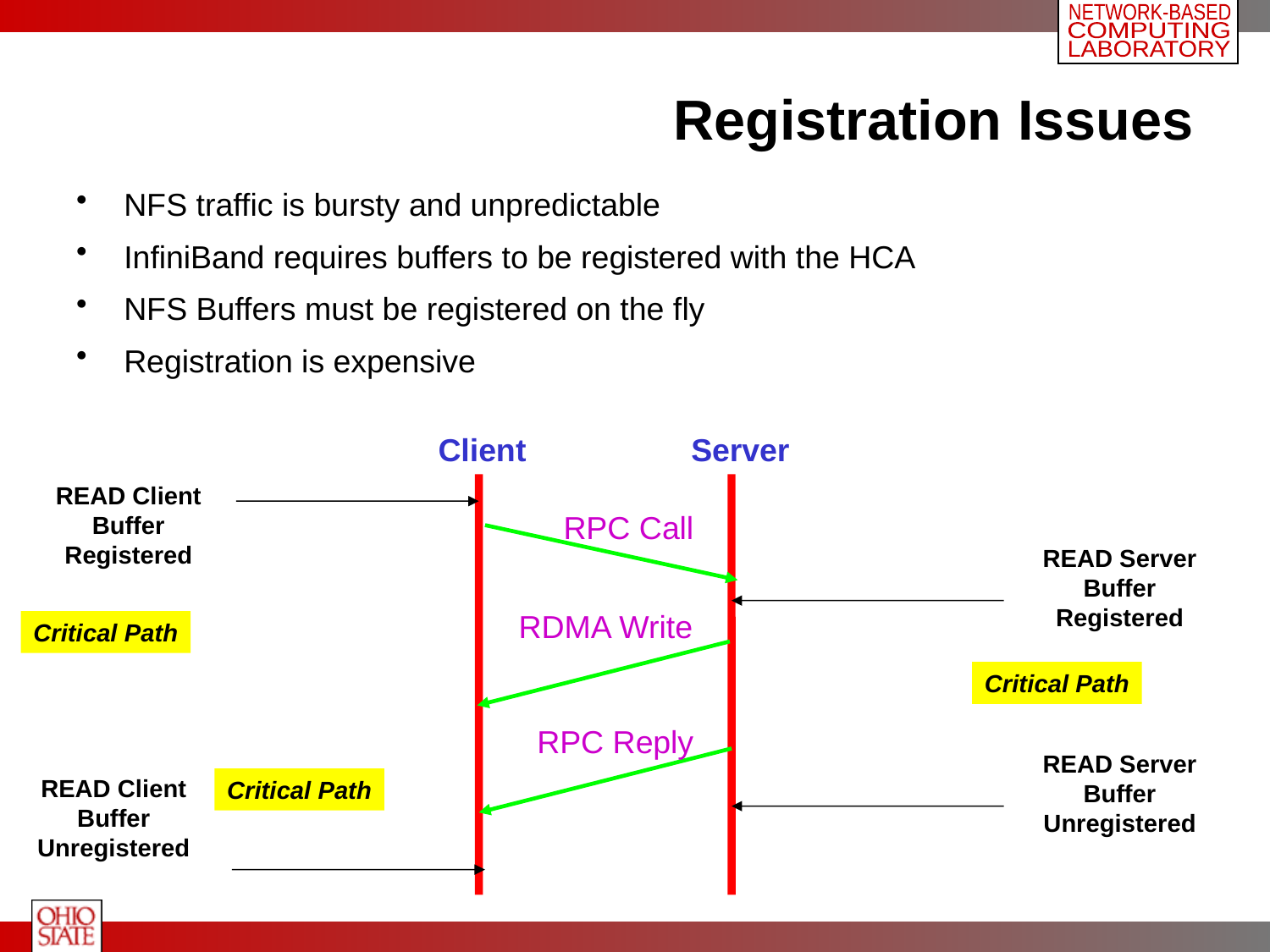

# Registration Issues
NFS traffic is bursty and unpredictable
InfiniBand requires buffers to be registered with the HCA
NFS Buffers must be registered on the fly
Registration is expensive
Client
Server

READ Client Buffer Registered

RPC Call

READ Server Buffer Registered

RDMA Write

Critical Path
Critical Path
Critical Path
RPC Reply

READ Server Buffer Unregistered

READ Client Buffer Unregistered